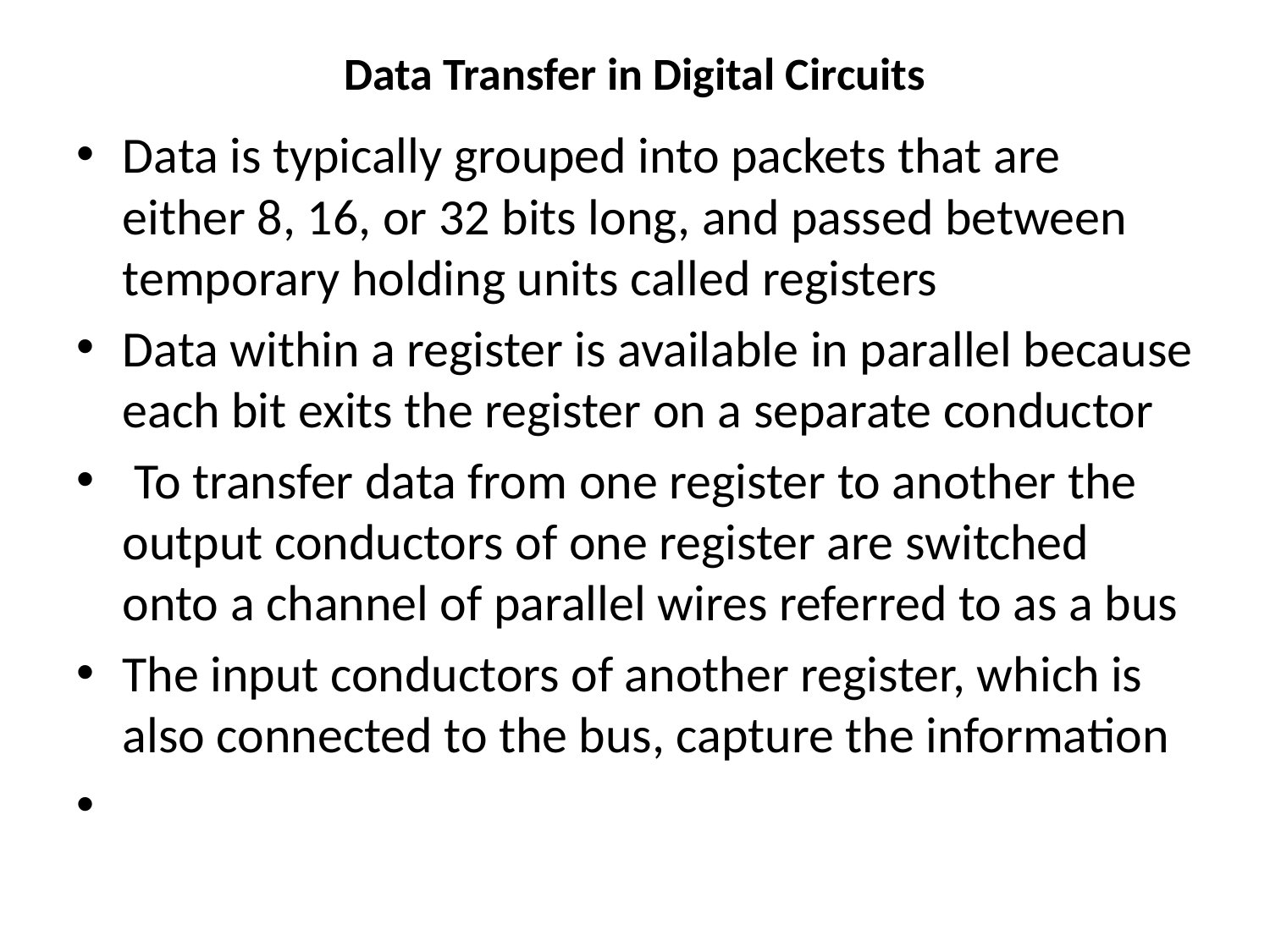

# Data Transfer in Digital Circuits
Data is typically grouped into packets that are either 8, 16, or 32 bits long, and passed between temporary holding units called registers
Data within a register is available in parallel because each bit exits the register on a separate conductor
 To transfer data from one register to another the output conductors of one register are switched onto a channel of parallel wires referred to as a bus
The input conductors of another register, which is also connected to the bus, capture the information